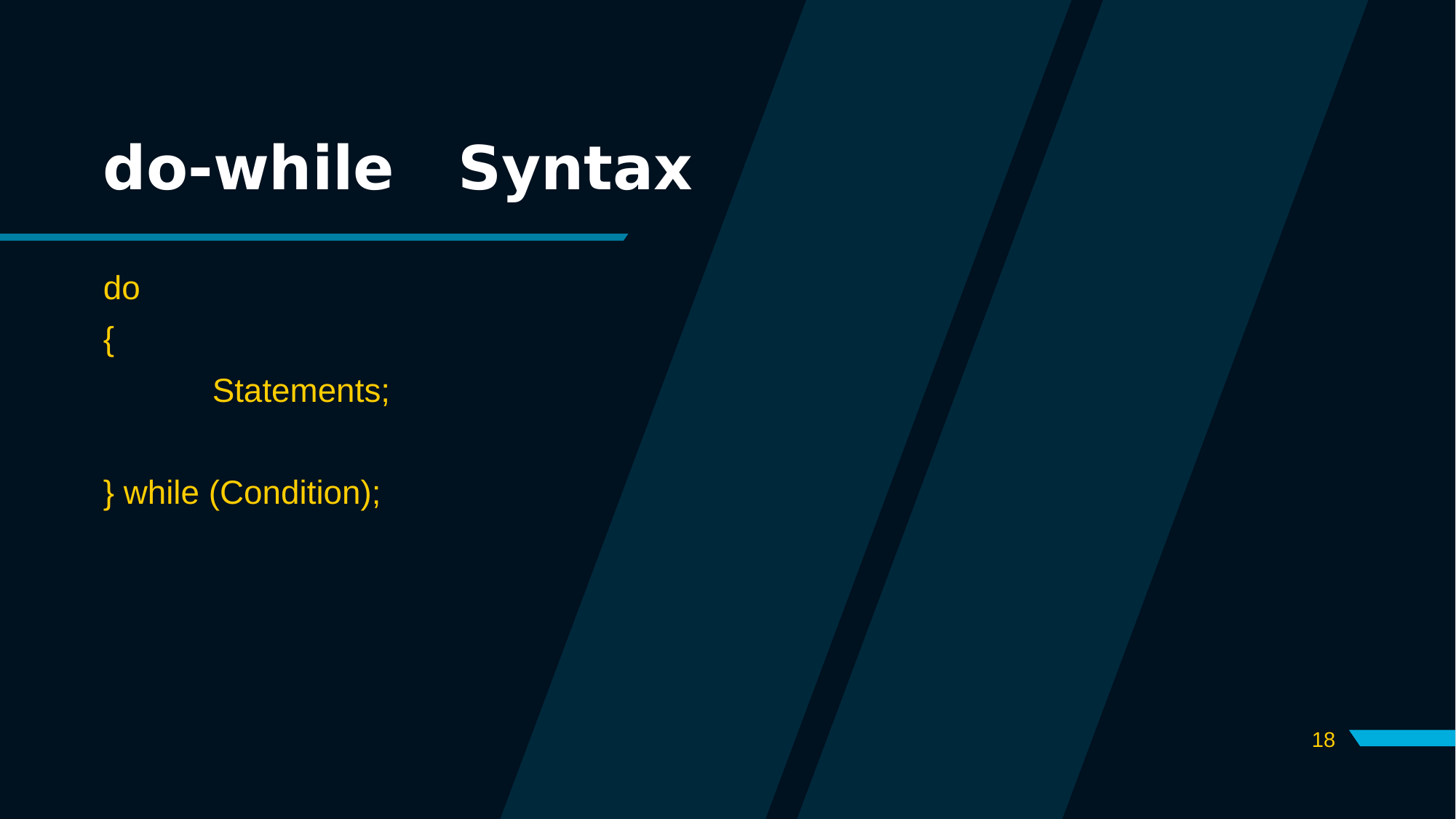

# do-while   Syntax
do
{
	Statements;

} while (Condition);
18